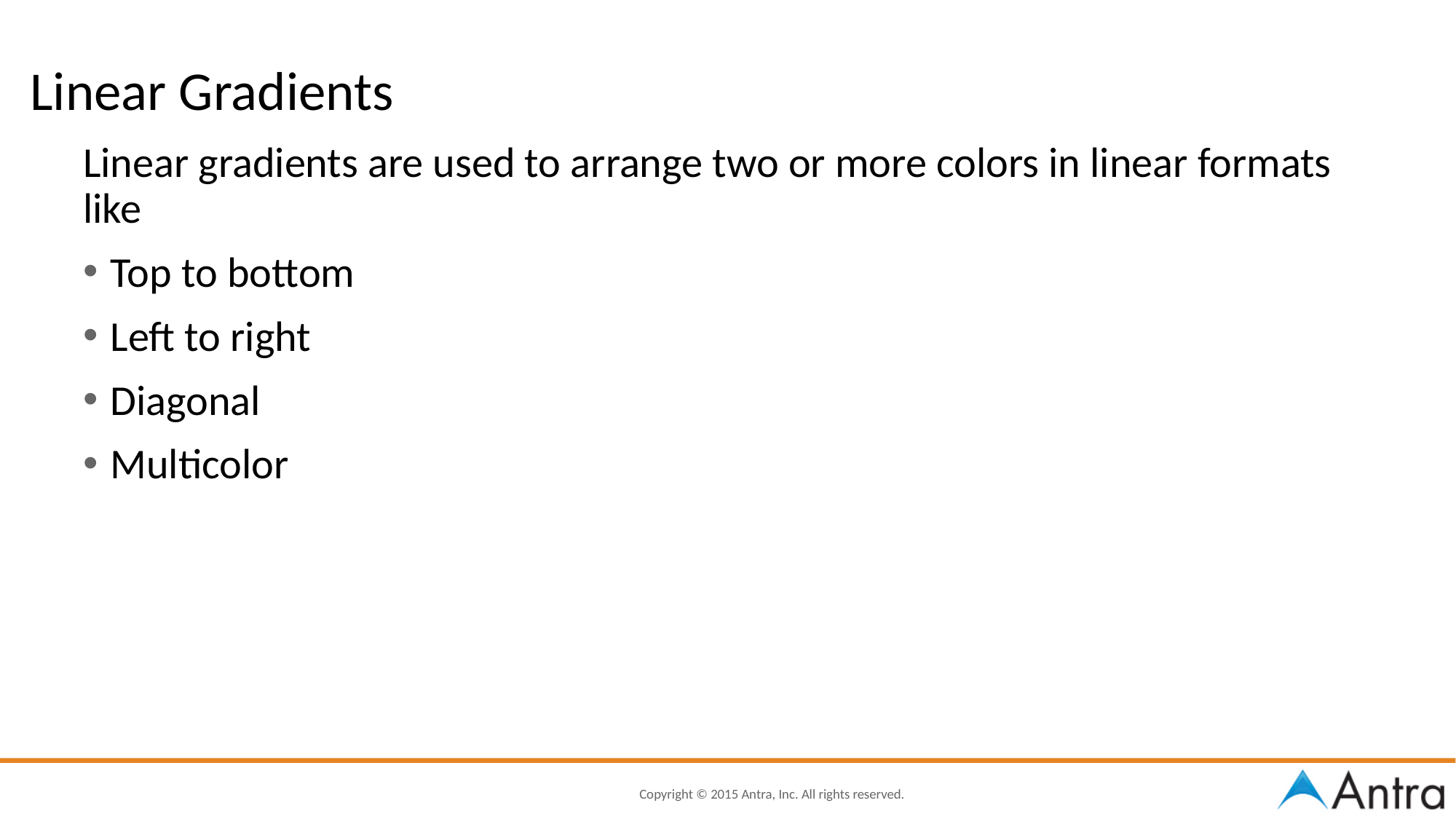

# Linear Gradients
Linear gradients are used to arrange two or more colors in linear formats like
Top to bottom
Left to right
Diagonal
Multicolor